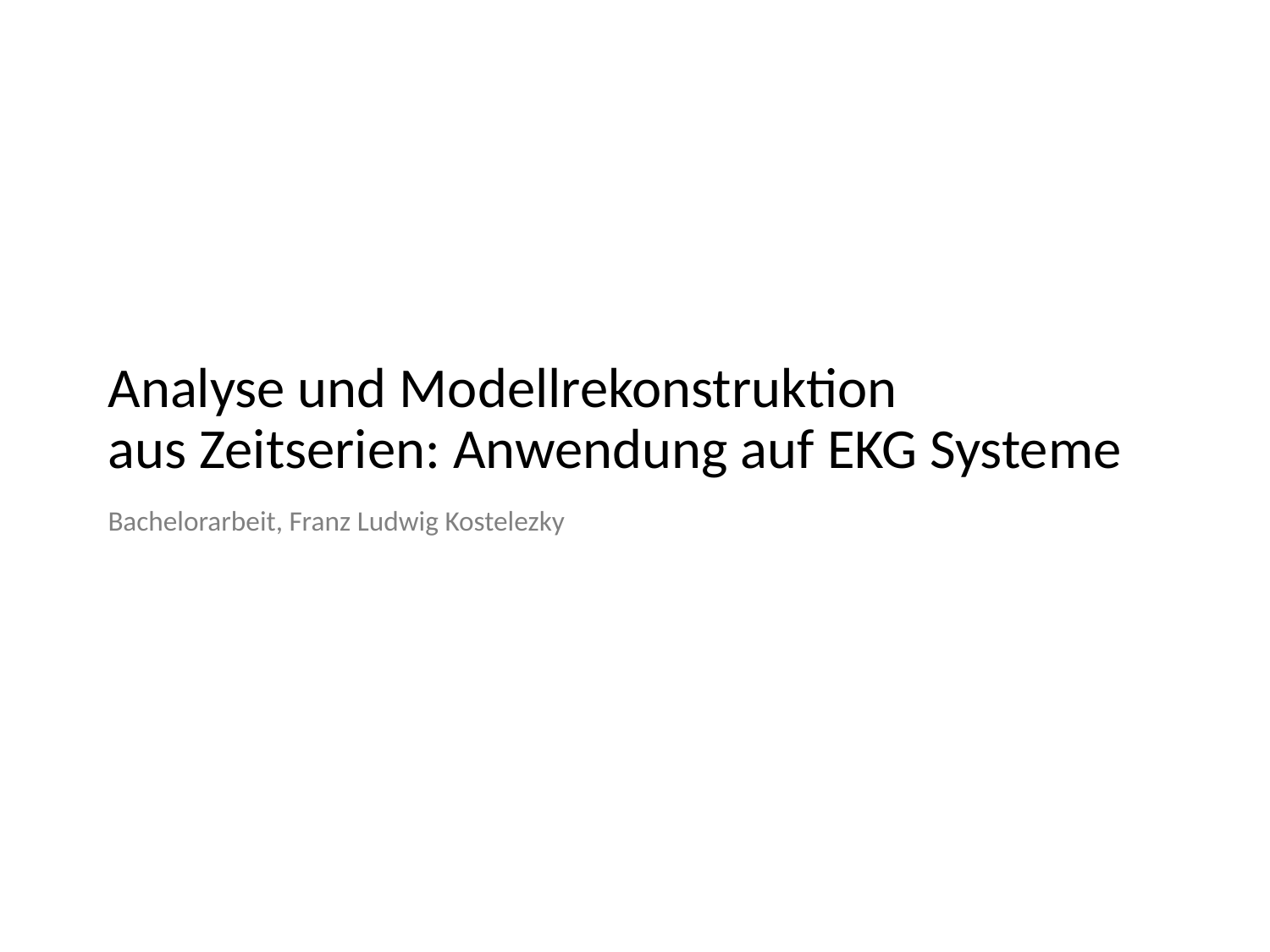

# Analyse und Modellrekonstruktion aus Zeitserien: Anwendung auf EKG Systeme
Bachelorarbeit, Franz Ludwig Kostelezky